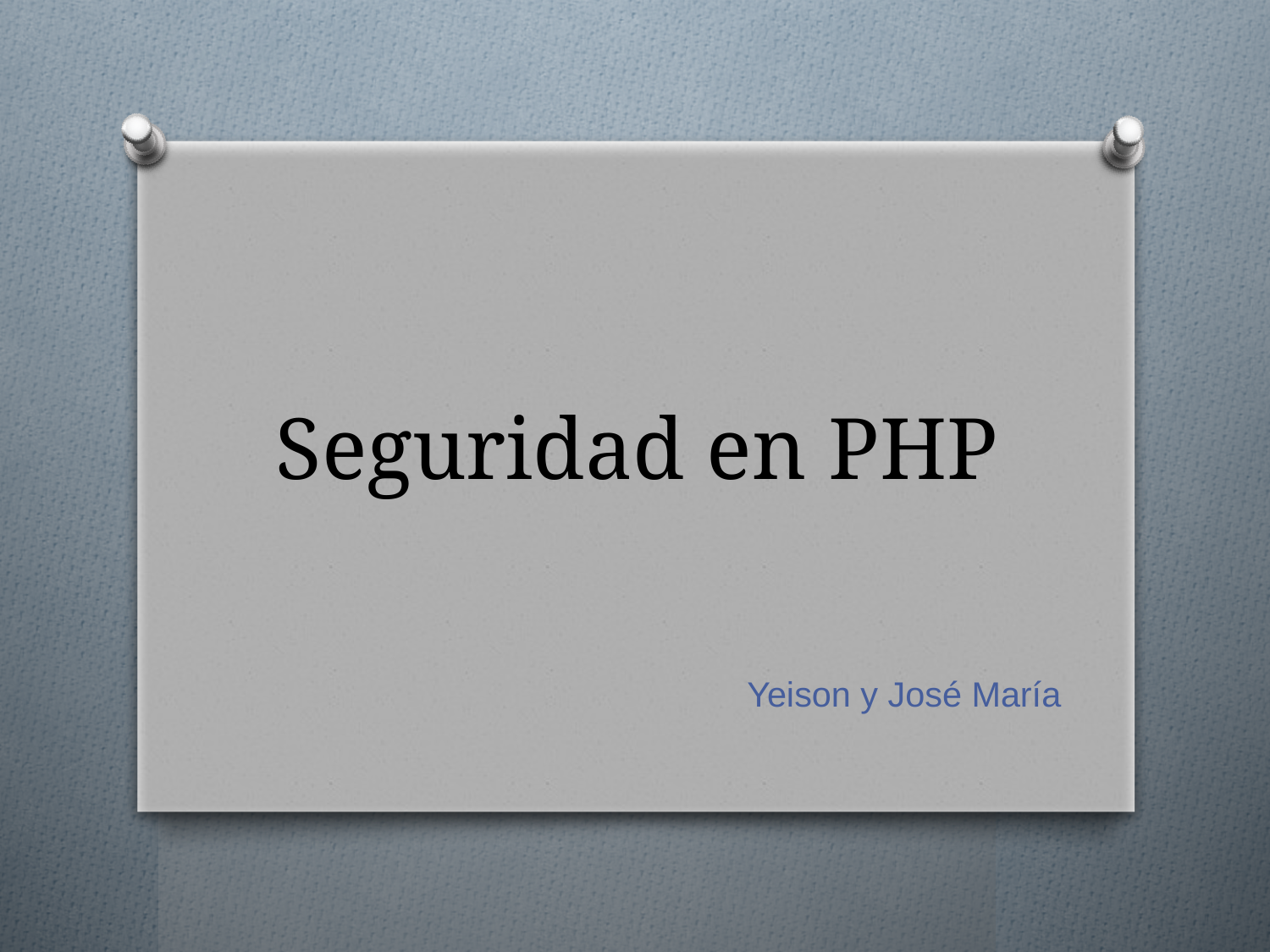

# Seguridad en PHP
Yeison y José María